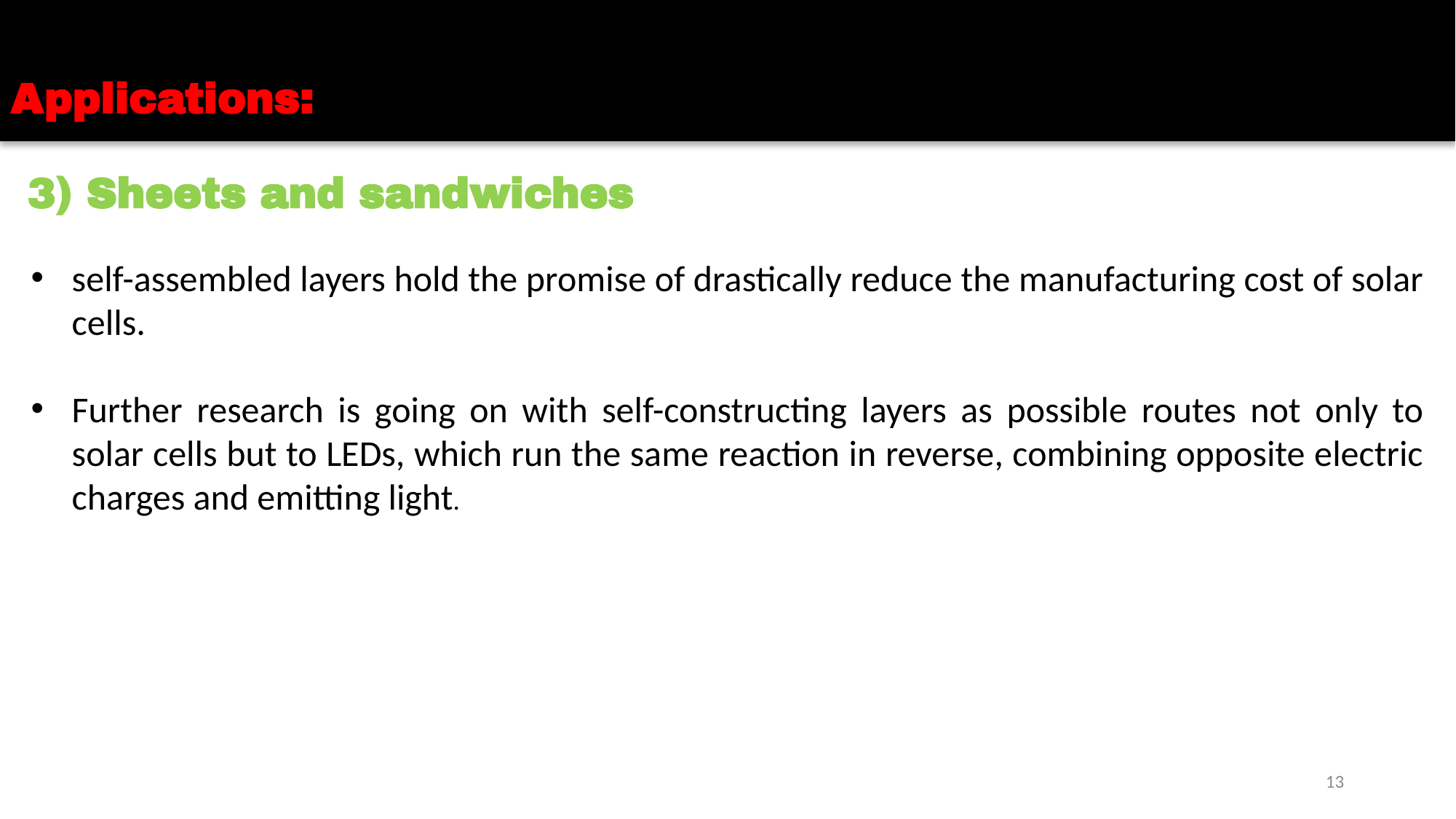

Applications:
3) Sheets and sandwiches

self-assembled layers hold the promise of drastically reduce the manufacturing cost of solar cells.

Further research is going on with self-constructing layers as possible routes not only to solar cells but to LEDs, which run the same reaction in reverse, combining opposite electric charges and emitting light.
13